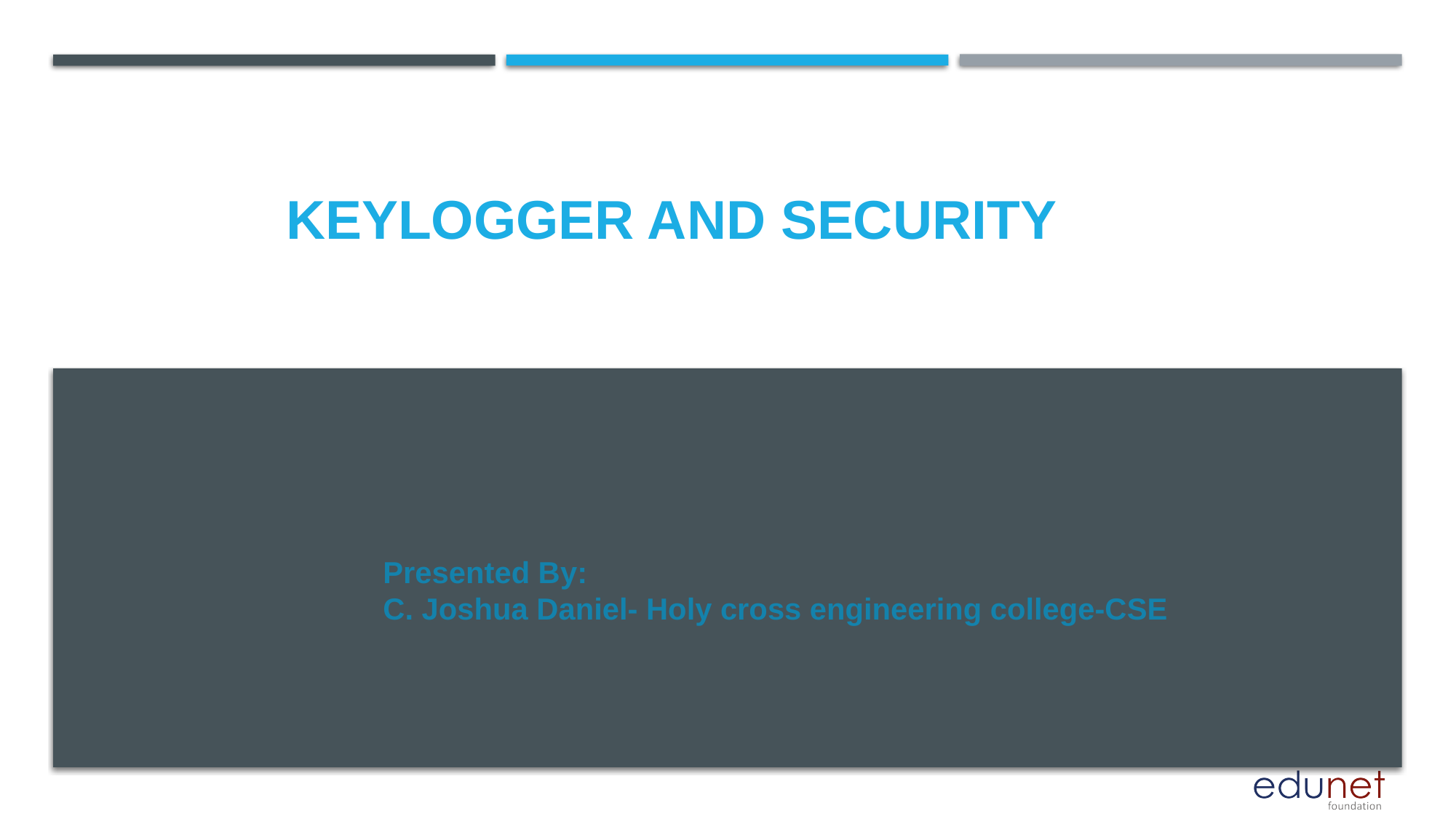

# KEYLOGGER AND SECURITY
Presented By:
C. Joshua Daniel- Holy cross engineering college-CSE